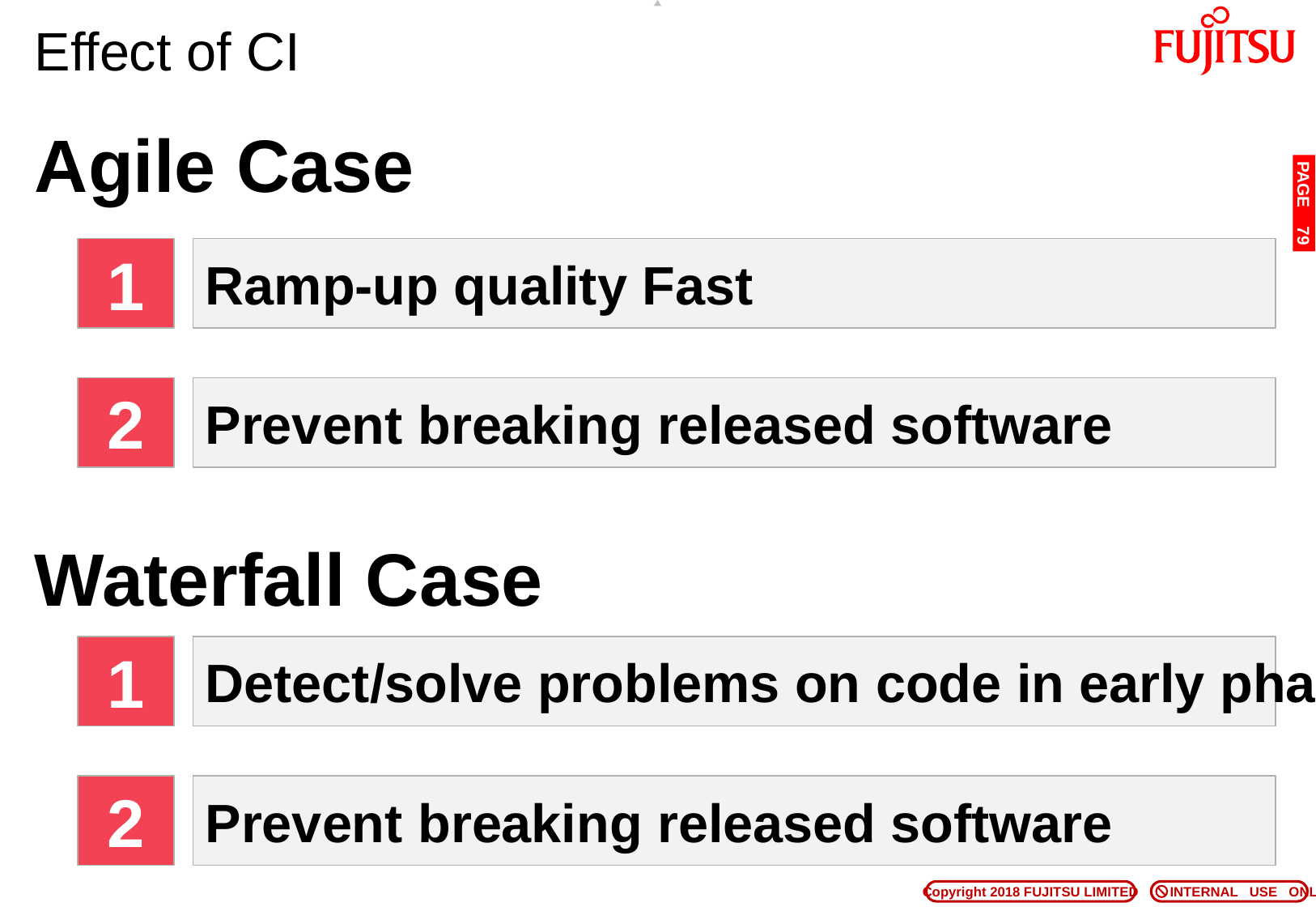

# Effect of CI
Agile Case
PAGE    79
1
Ramp-up quality Fast
2
Prevent breaking released software
Waterfall Case
1
Detect/solve problems on code in early phase
2
Prevent breaking released software